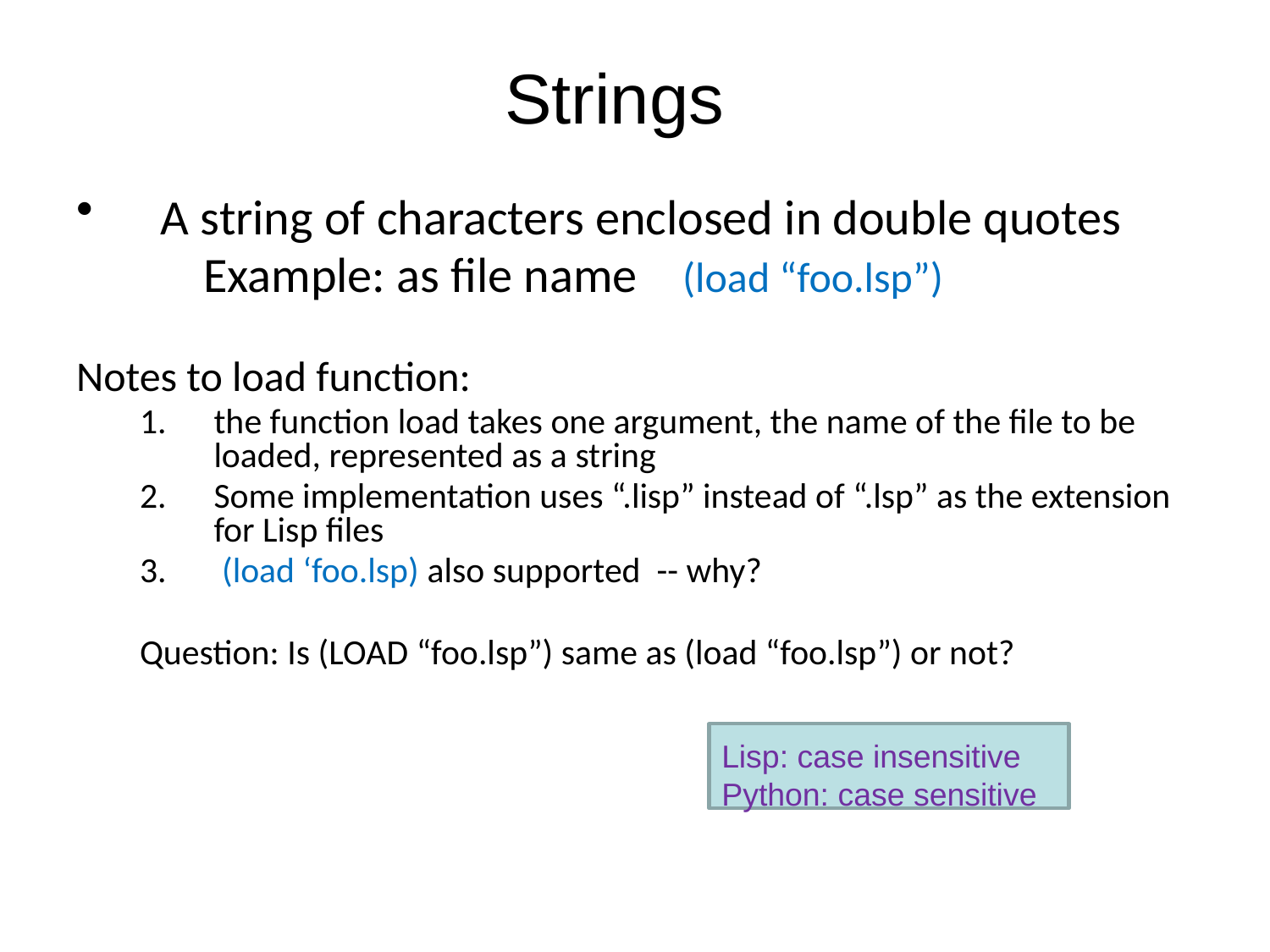

# Strings
A string of characters enclosed in double quotes
	Example: as file name    (load “foo.lsp”)

Notes to load function:
the function load takes one argument, the name of the file to be loaded, represented as a string
Some implementation uses “.lisp” instead of “.lsp” as the extension for Lisp files
 (load ‘foo.lsp) also supported  -- why?

Question: Is (LOAD “foo.lsp”) same as (load “foo.lsp”) or not?

Lisp: case insensitive
Python: case sensitive